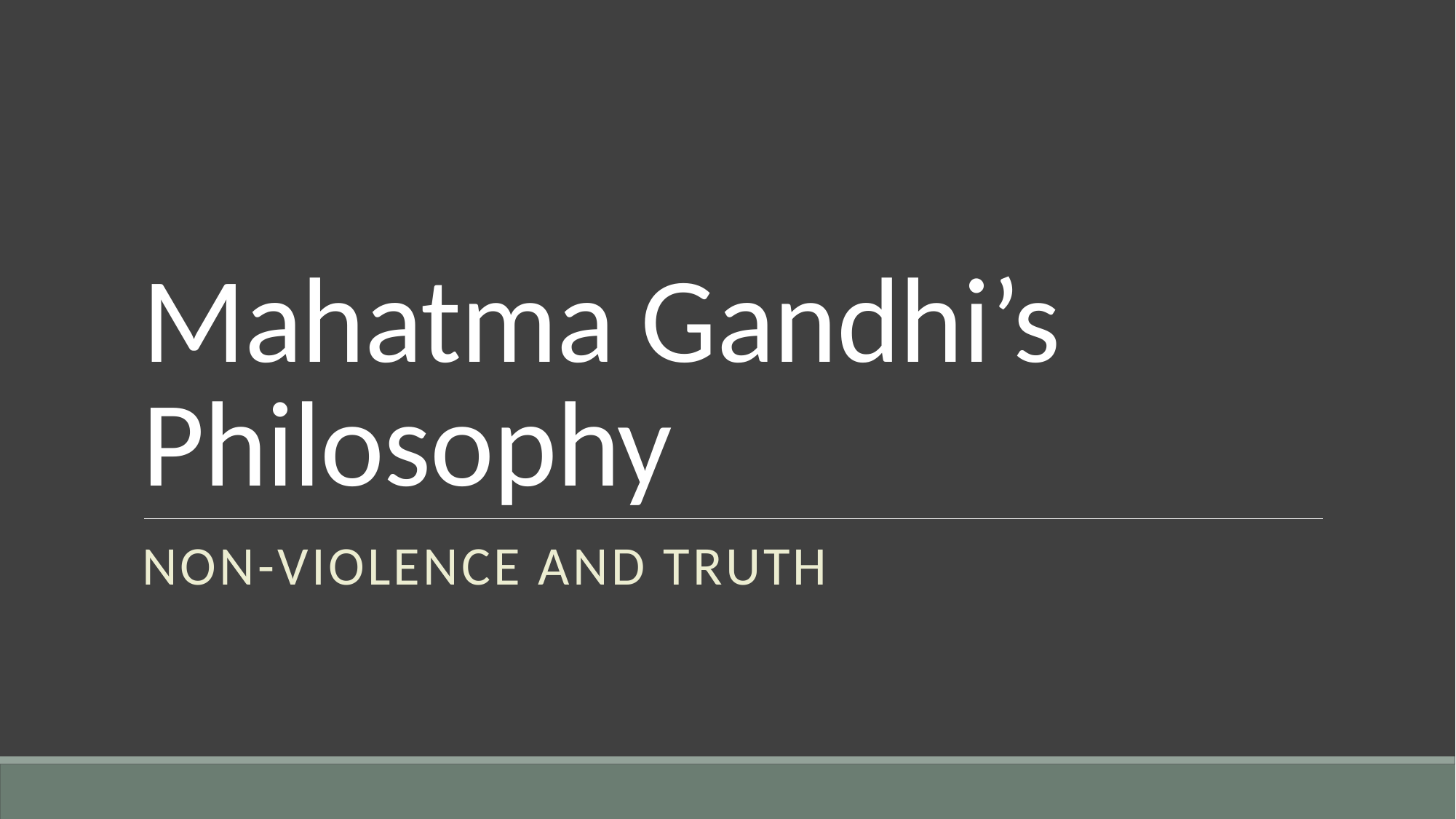

# Mahatma Gandhi’s Philosophy
Non-violence and Truth